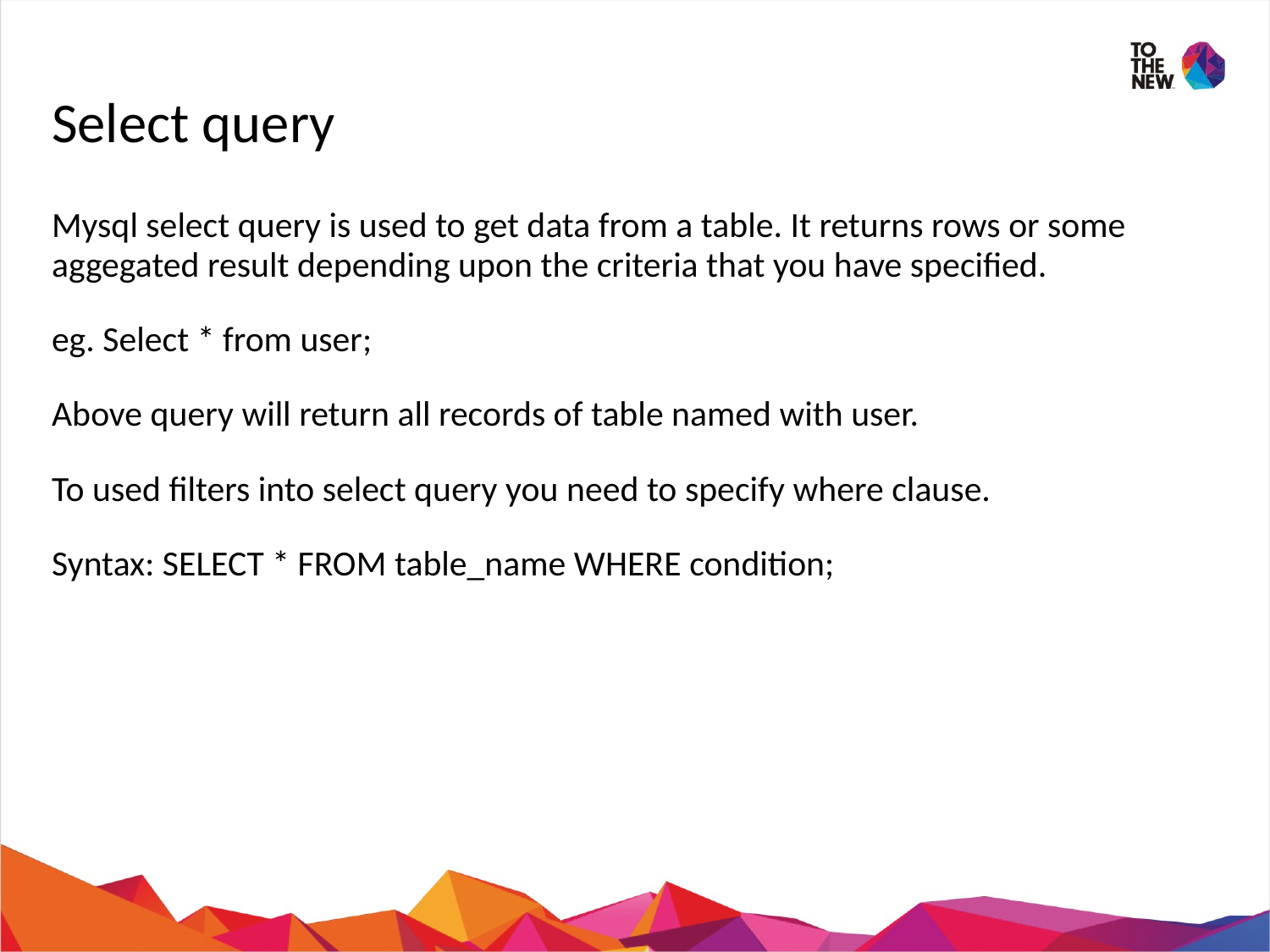

Select query
Mysql select query is used to get data from a table. It returns rows or some aggegated result depending upon the criteria that you have specified.

eg. Select * from user;

Above query will return all records of table named with user.

To used filters into select query you need to specify where clause.

Syntax: SELECT * FROM table_name WHERE condition;